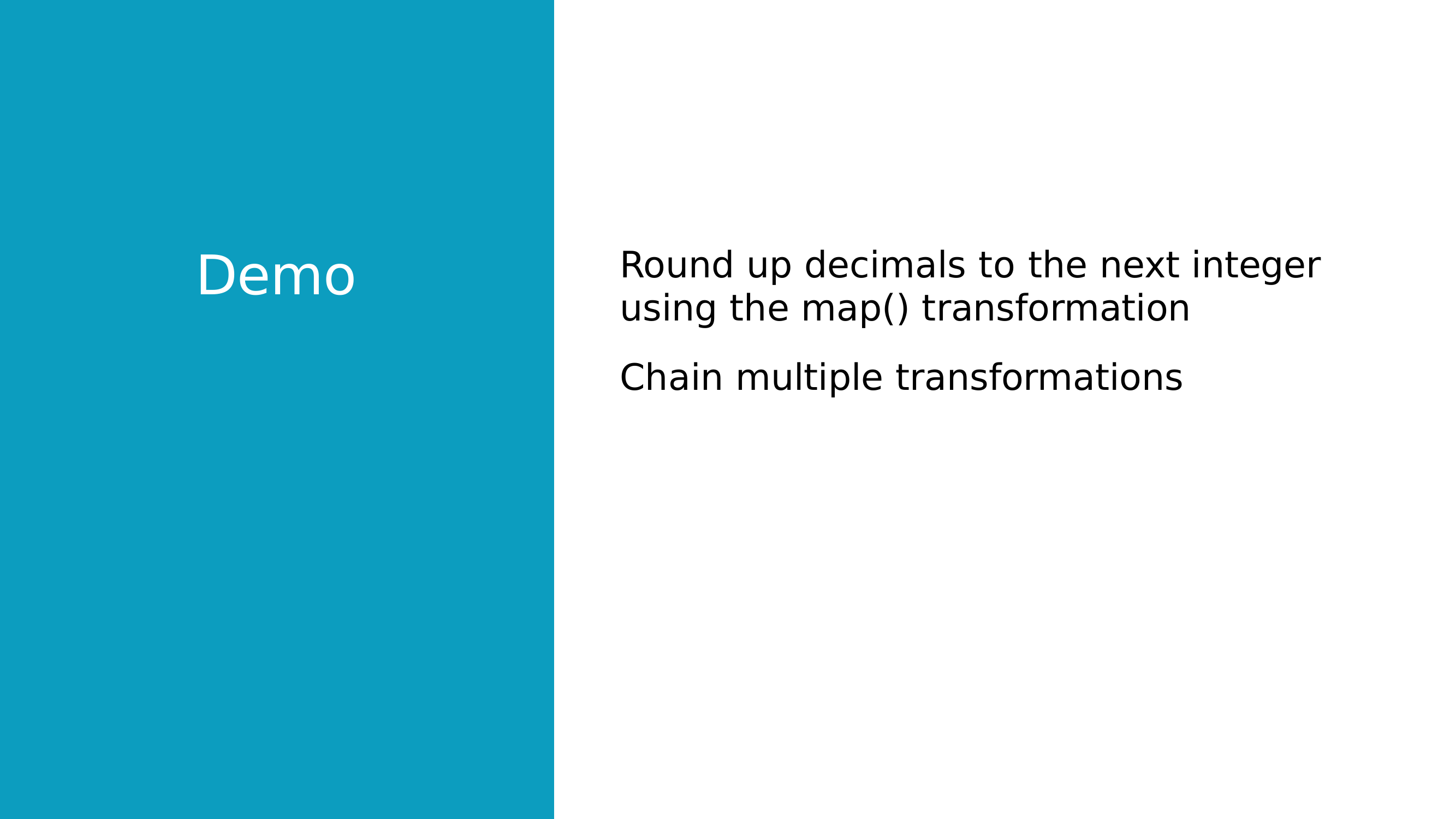

Demo
Round up decimals to the next integer using the map() transformation
Chain multiple transformations